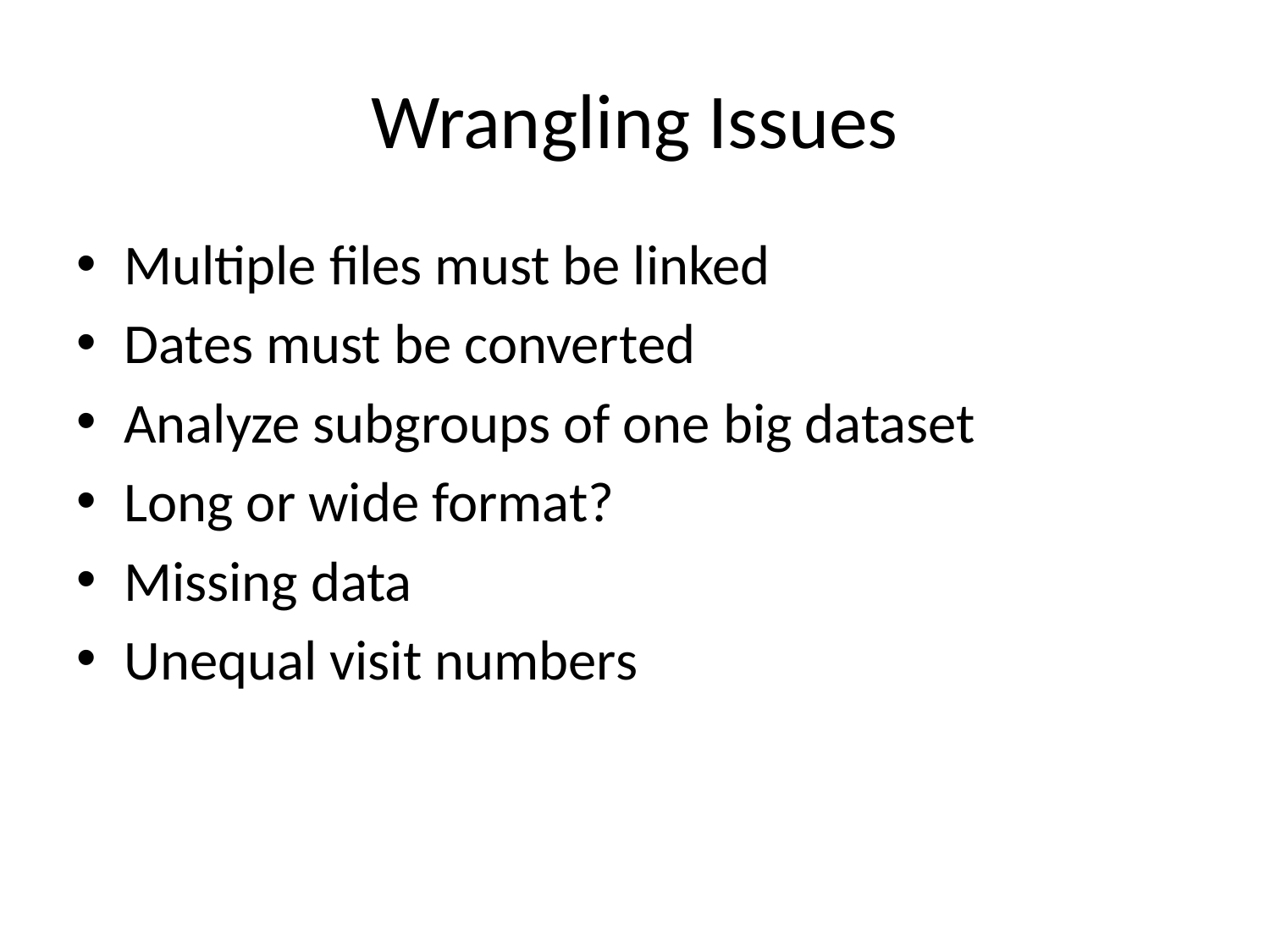

# Wrangling Issues
Multiple files must be linked
Dates must be converted
Analyze subgroups of one big dataset
Long or wide format?
Missing data
Unequal visit numbers